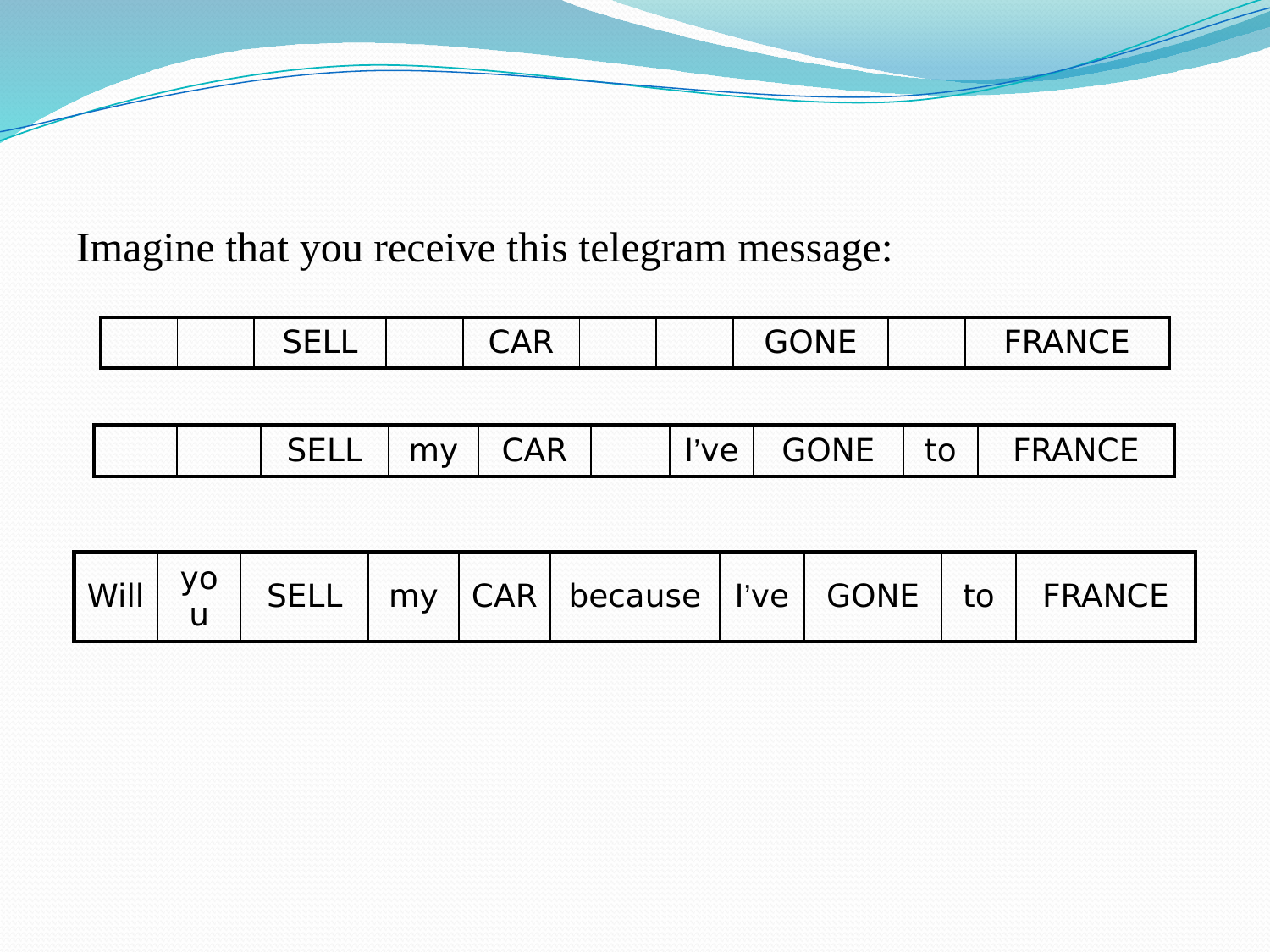

Imagine that you receive this telegram message:

|  |  | SELL |  | CAR |  |  | GONE |  | FRANCE |
| --- | --- | --- | --- | --- | --- | --- | --- | --- | --- |
|  |  | SELL | my | CAR |  | I’ve | GONE | to | FRANCE |
| --- | --- | --- | --- | --- | --- | --- | --- | --- | --- |

| Will | you | SELL | my | CAR | because | I’ve | GONE | to | FRANCE |
| --- | --- | --- | --- | --- | --- | --- | --- | --- | --- |